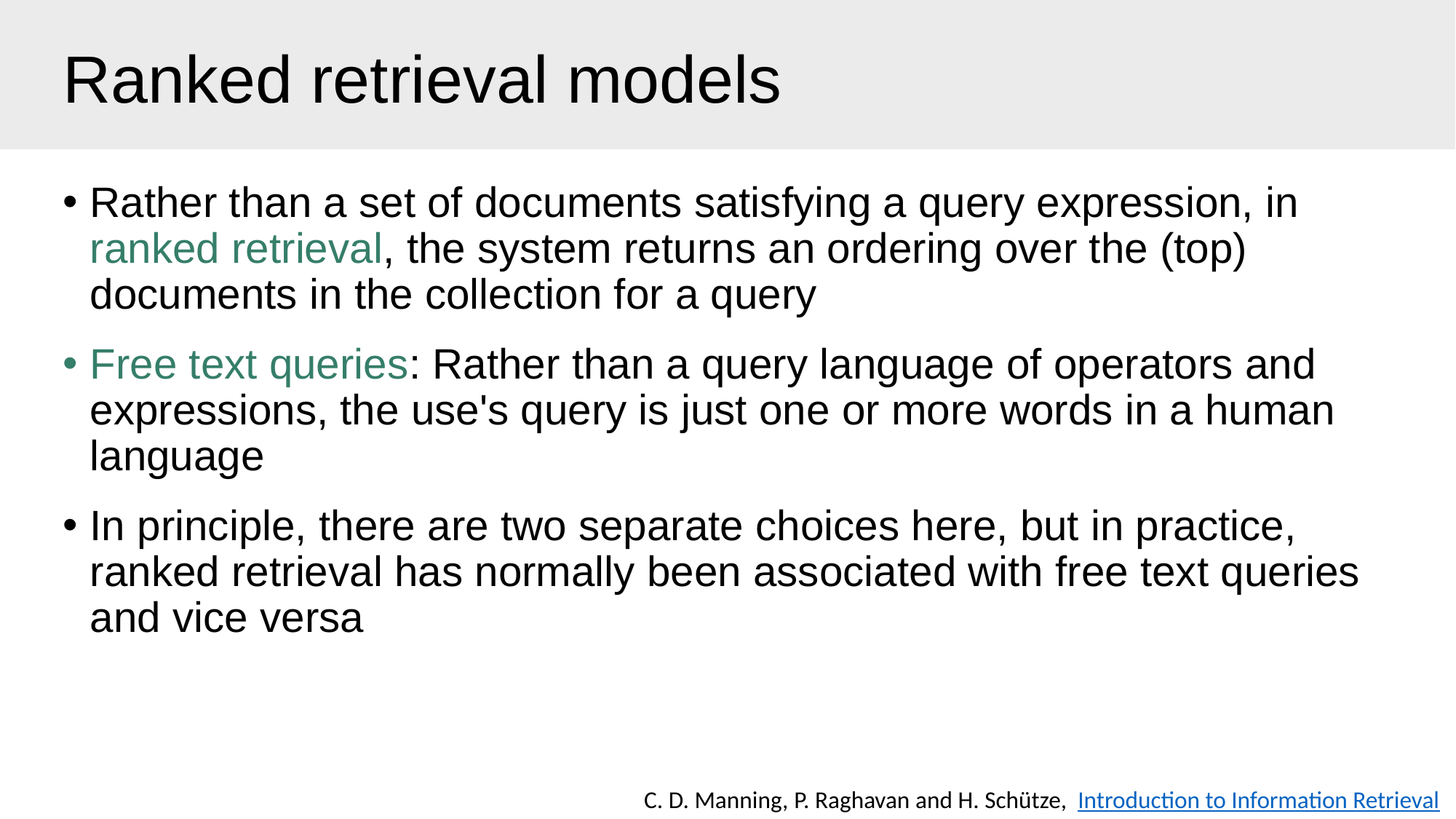

# Ranked retrieval models
Rather than a set of documents satisfying a query expression, in ranked retrieval, the system returns an ordering over the (top) documents in the collection for a query
Free text queries: Rather than a query language of operators and expressions, the use's query is just one or more words in a human language
In principle, there are two separate choices here, but in practice, ranked retrieval has normally been associated with free text queries and vice versa

C. D. Manning, P. Raghavan and H. Schütze,  Introduction to Information Retrieval